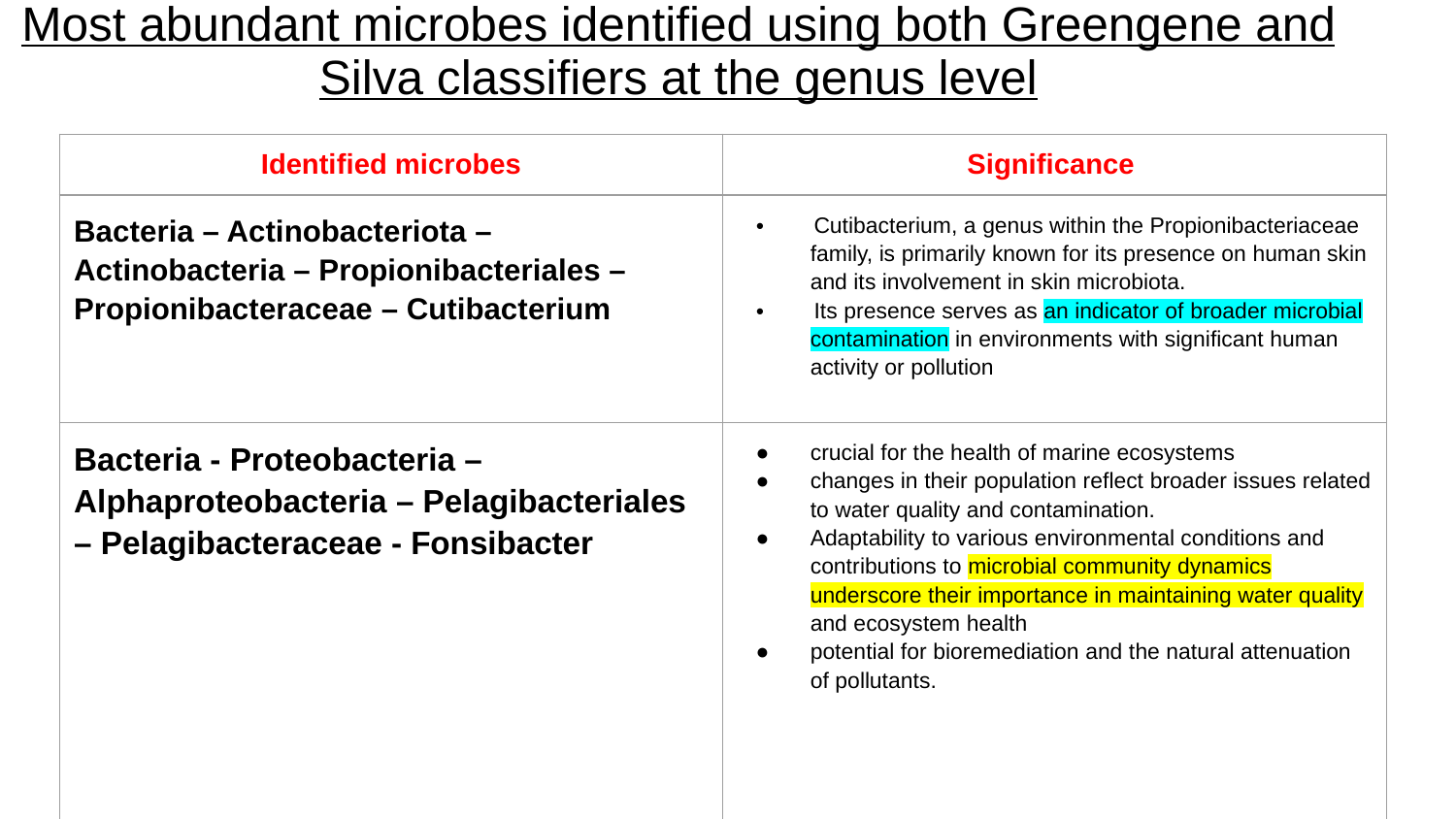

# Most abundant microbes identified using both Greengene and Silva classifiers at the genus level

| Identified microbes | Significance |
| --- | --- |
| Bacteria – Actinobacteriota – Actinobacteria – Propionibacteriales – Propionibacteraceae – Cutibacterium | Cutibacterium, a genus within the Propionibacteriaceae family, is primarily known for its presence on human skin and its involvement in skin microbiota. Its presence serves as an indicator of broader microbial contamination in environments with significant human activity or pollution |
| Bacteria - Proteobacteria – Alphaproteobacteria – Pelagibacteriales – Pelagibacteraceae - Fonsibacter | crucial for the health of marine ecosystems changes in their population reflect broader issues related to water quality and contamination. Adaptability to various environmental conditions and contributions to microbial community dynamics underscore their importance in maintaining water quality and ecosystem health potential for bioremediation and the natural attenuation of pollutants. |